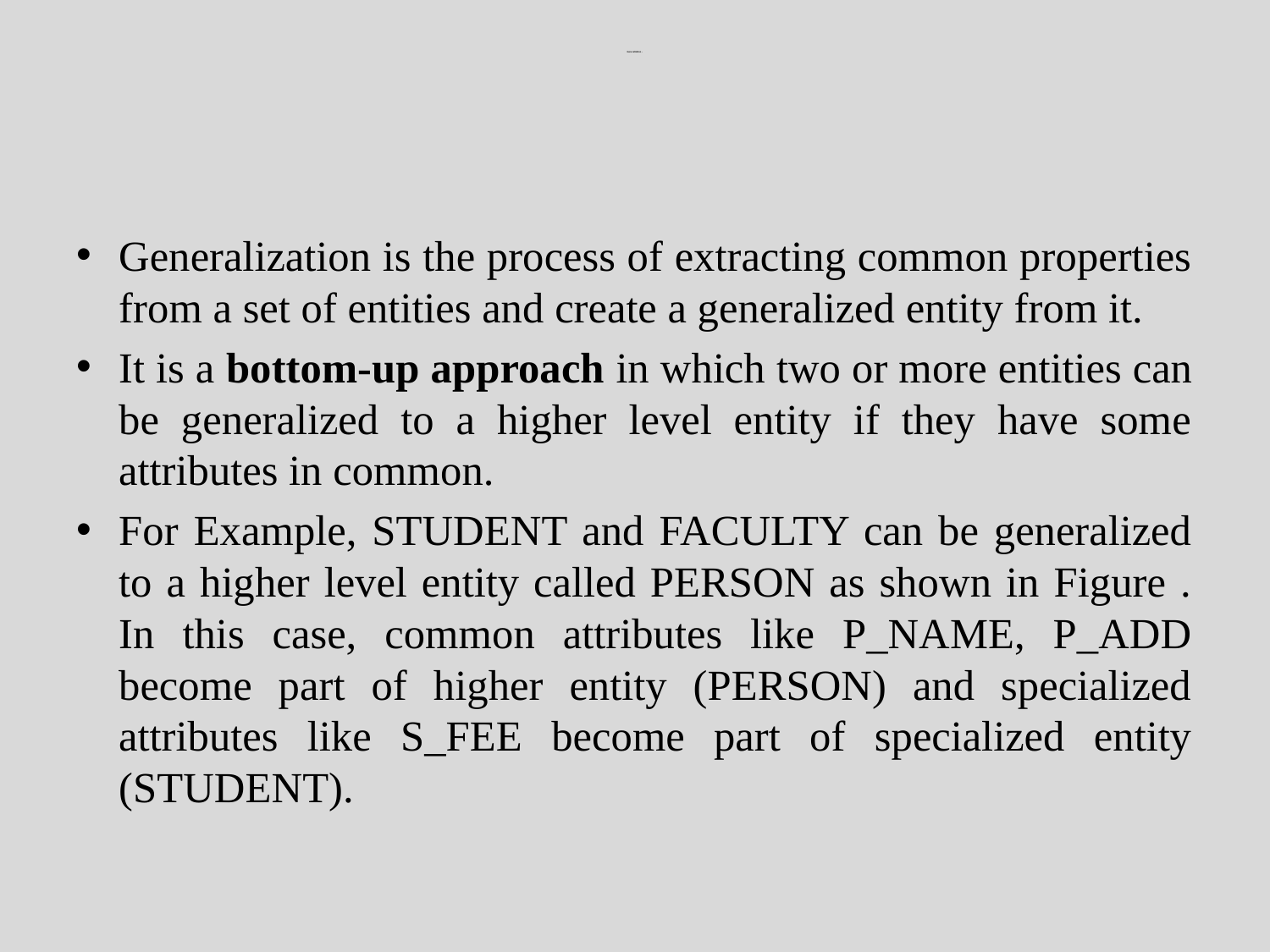

# Generalization –
Generalization is the process of extracting common properties from a set of entities and create a generalized entity from it.
It is a bottom-up approach in which two or more entities can be generalized to a higher level entity if they have some attributes in common.
For Example, STUDENT and FACULTY can be generalized to a higher level entity called PERSON as shown in Figure . In this case, common attributes like P_NAME, P_ADD become part of higher entity (PERSON) and specialized attributes like S_FEE become part of specialized entity (STUDENT).
Department of Computer Engineering, VIIT, Pune-48